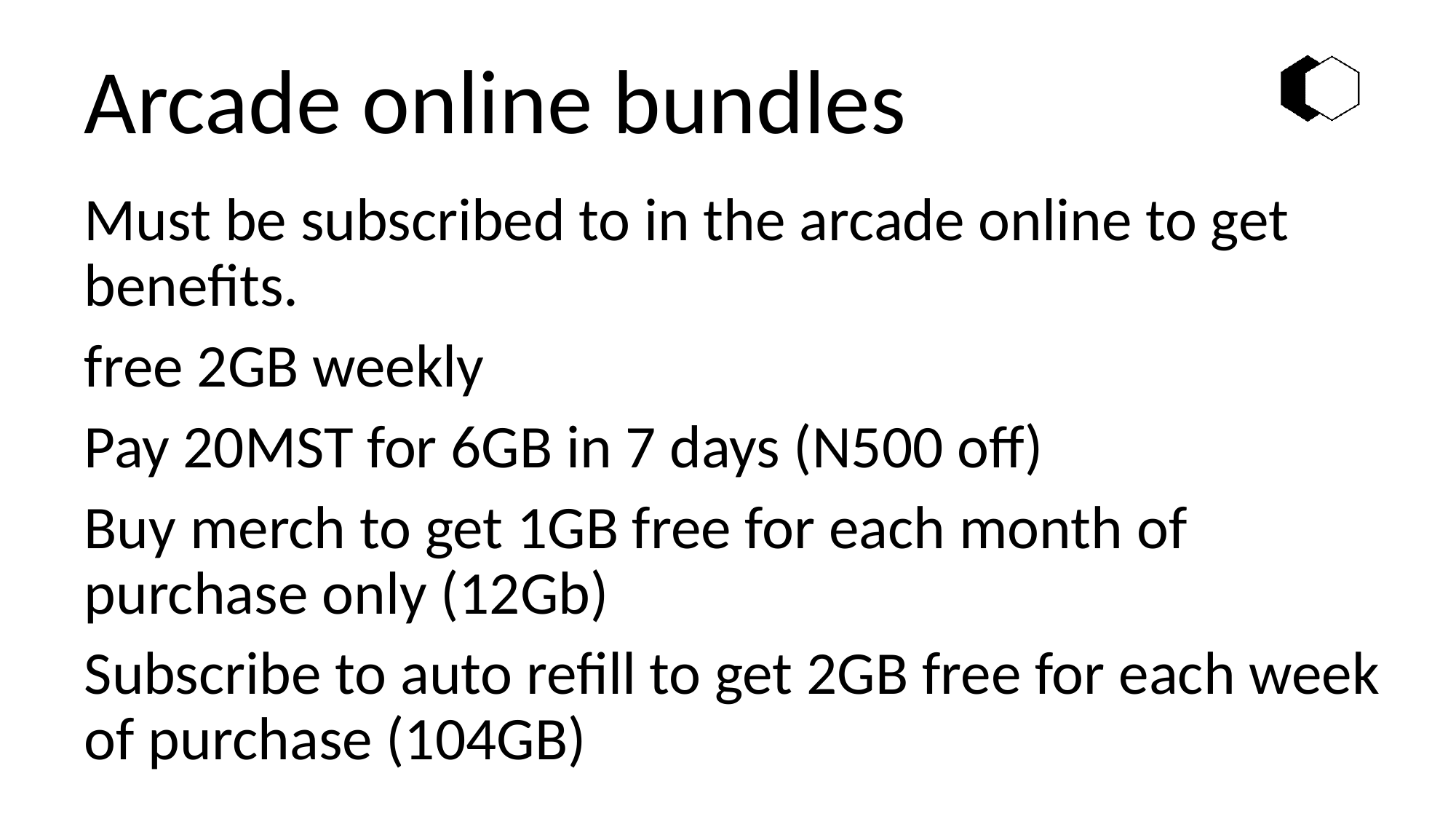

# Arcade online bundles
Must be subscribed to in the arcade online to get benefits.
free 2GB weekly
Pay 20MST for 6GB in 7 days (N500 off)
Buy merch to get 1GB free for each month of purchase only (12Gb)
Subscribe to auto refill to get 2GB free for each week of purchase (104GB)